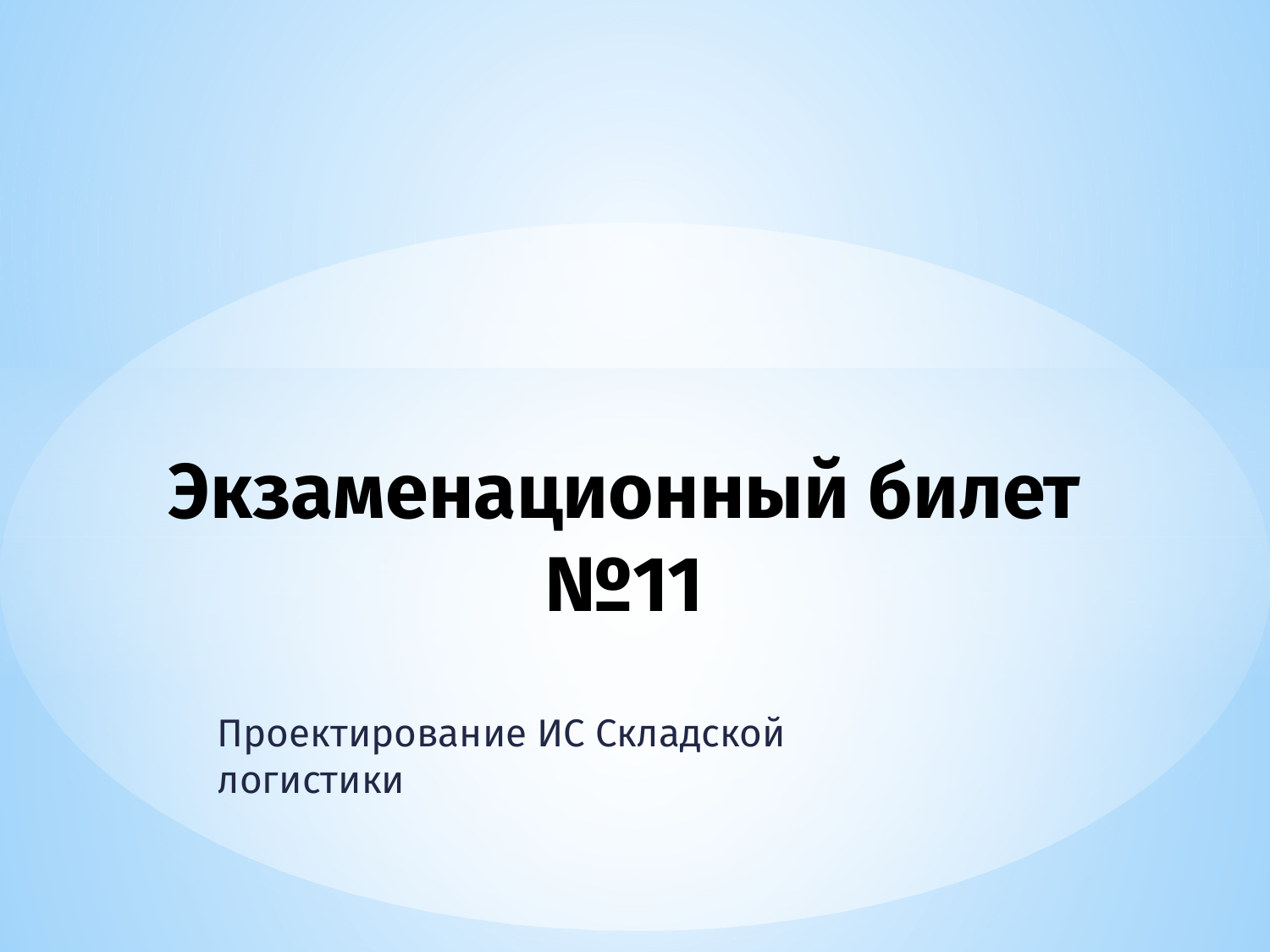

# Экзаменационный билет №11
Проектирование ИС Складской логистики